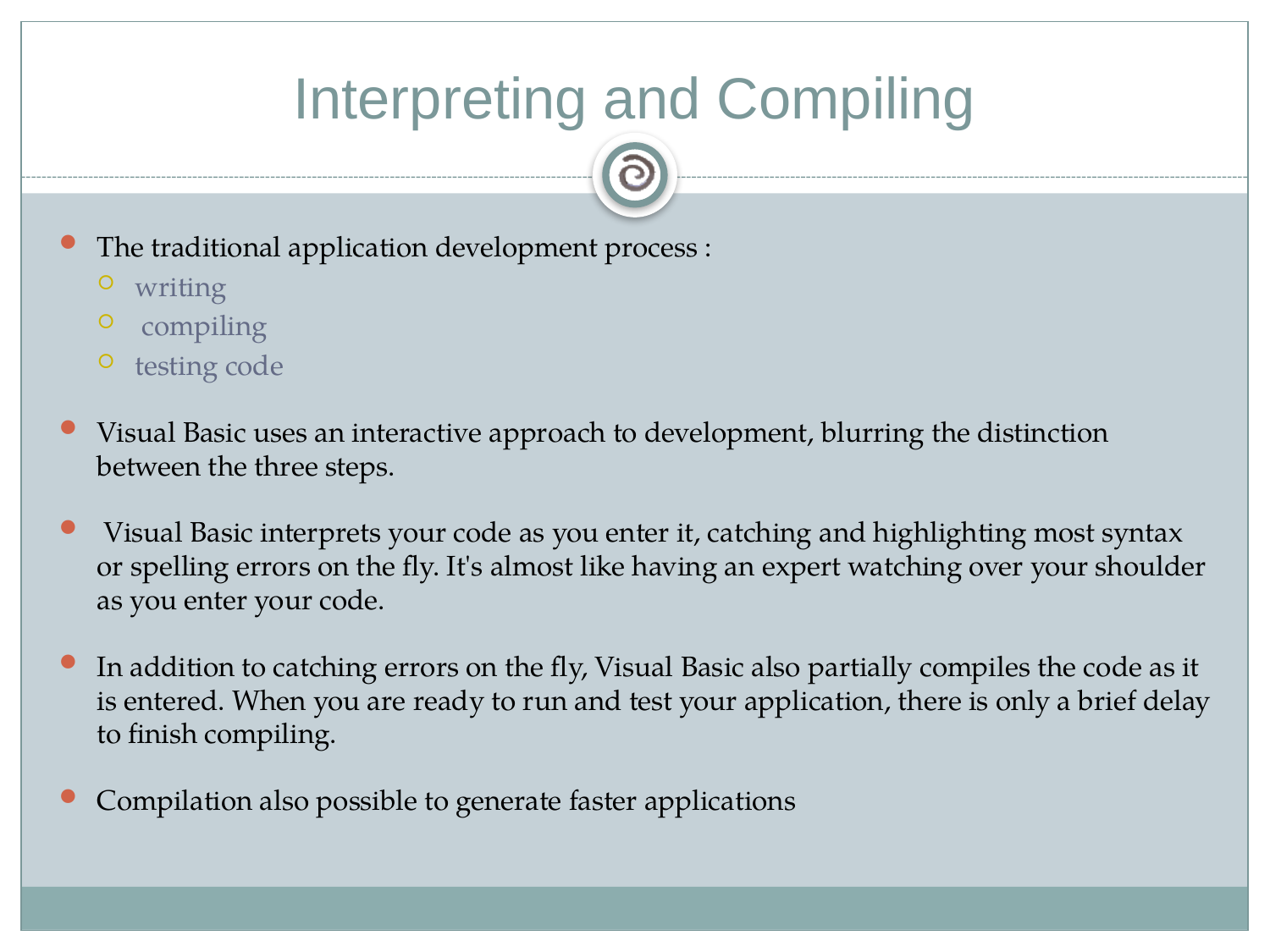

# Interpreting and Compiling
The traditional application development process :
writing
 compiling
testing code

Visual Basic uses an interactive approach to development, blurring the distinction between the three steps.

 Visual Basic interprets your code as you enter it, catching and highlighting most syntax or spelling errors on the fly. It's almost like having an expert watching over your shoulder as you enter your code.

In addition to catching errors on the fly, Visual Basic also partially compiles the code as it is entered. When you are ready to run and test your application, there is only a brief delay to finish compiling.

Compilation also possible to generate faster applications